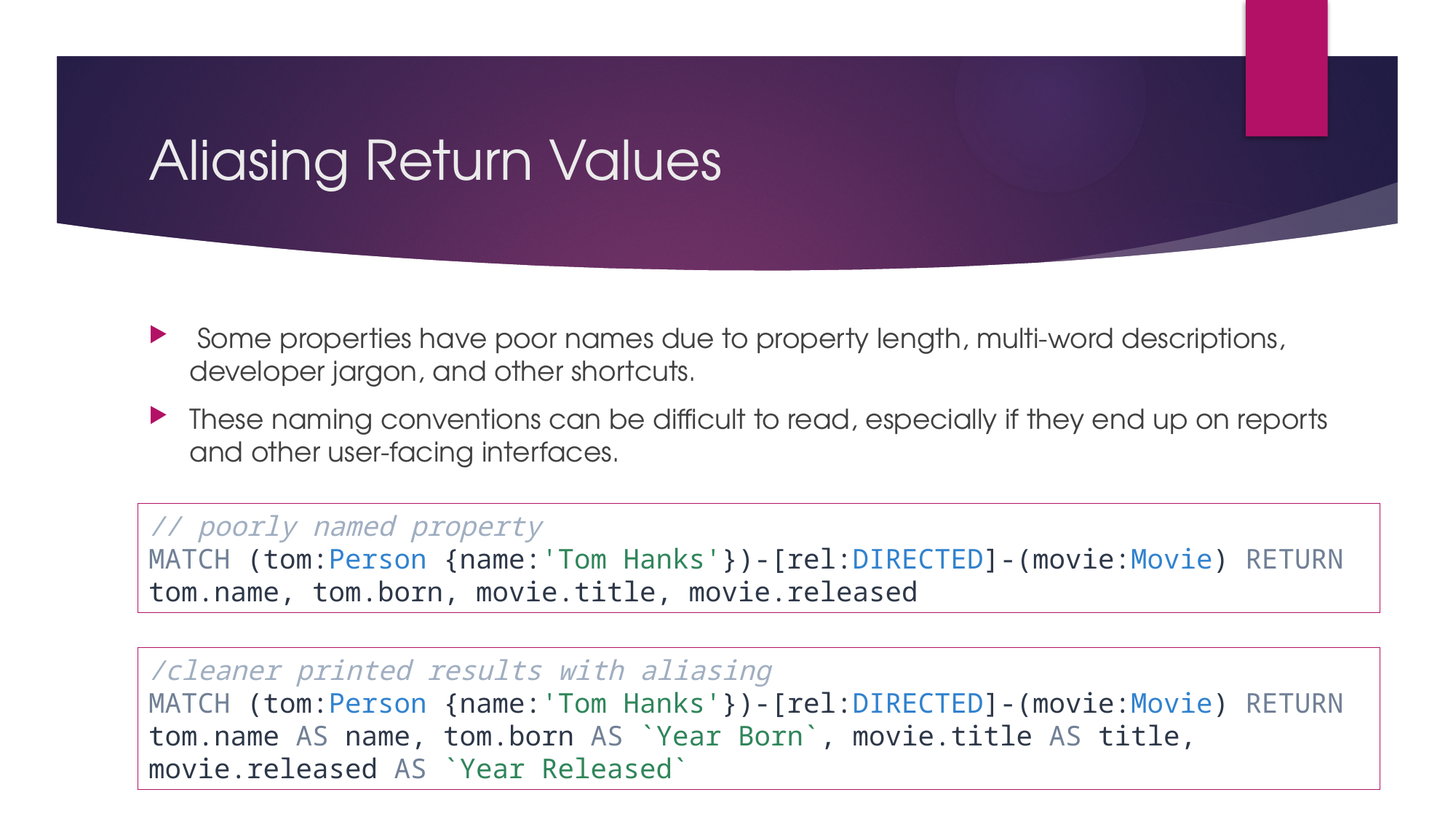

# Aliasing Return Values
 Some properties have poor names due to property length, multi-word descriptions, developer jargon, and other shortcuts.
These naming conventions can be difficult to read, especially if they end up on reports and other user-facing interfaces.
// poorly named property
MATCH (tom:Person {name:'Tom Hanks'})-[rel:DIRECTED]-(movie:Movie) RETURN tom.name, tom.born, movie.title, movie.released
/cleaner printed results with aliasing
MATCH (tom:Person {name:'Tom Hanks'})-[rel:DIRECTED]-(movie:Movie) RETURN tom.name AS name, tom.born AS `Year Born`, movie.title AS title, movie.released AS `Year Released`